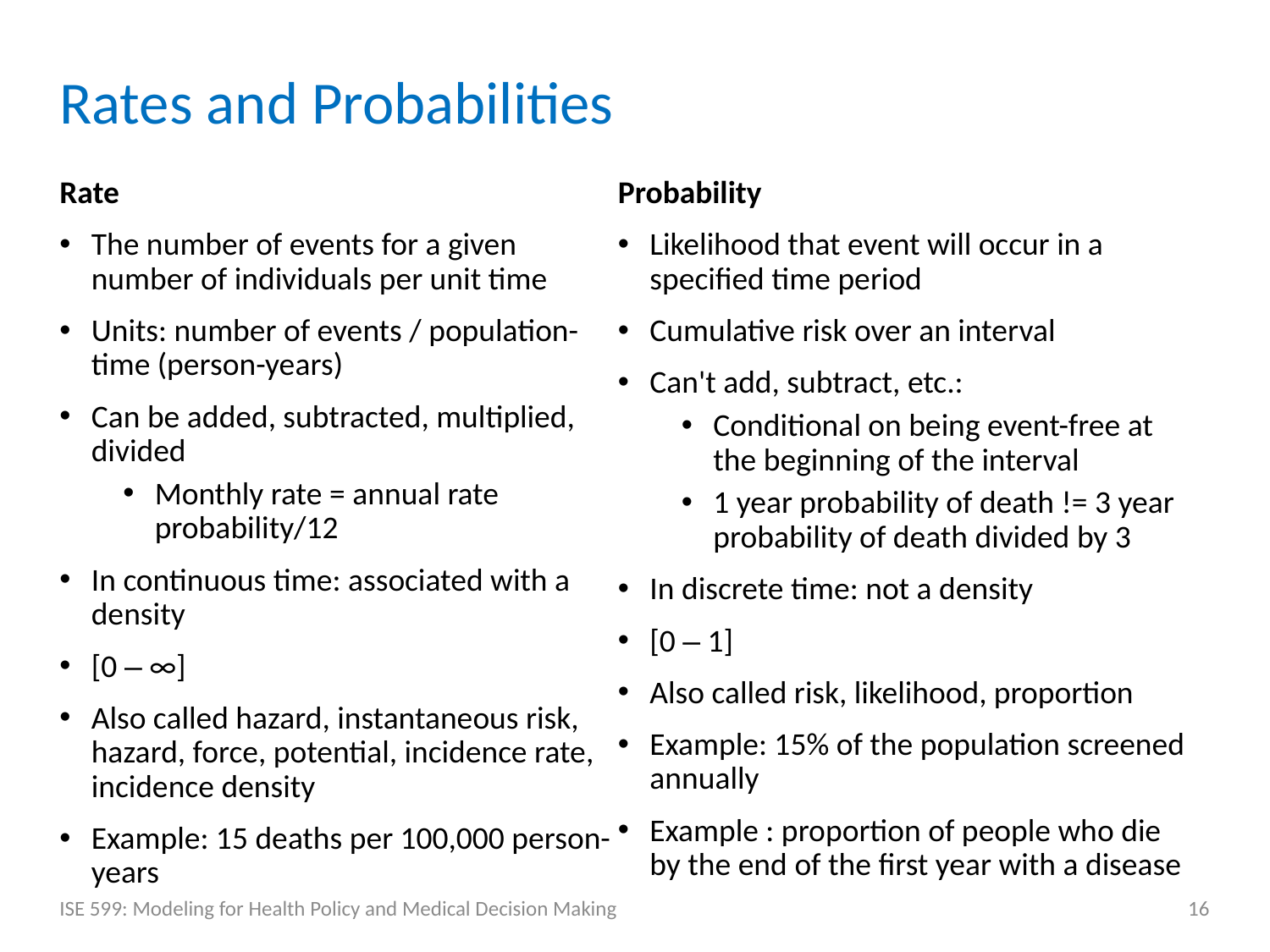

# Rates and Probabilities
Rate
The number of events for a given number of individuals per unit time
Units: number of events / population-time (person-years)
Can be added, subtracted, multiplied, divided
Monthly rate = annual rate probability/12
In continuous time: associated with a density
[0 – ∞]
Also called hazard, instantaneous risk, hazard, force, potential, incidence rate, incidence density
Example: 15 deaths per 100,000 person-years

Probability
Likelihood that event will occur in a specified time period
Cumulative risk over an interval
Can't add, subtract, etc.:
Conditional on being event-free at the beginning of the interval
1 year probability of death != 3 year probability of death divided by 3
In discrete time: not a density
[0 – 1]
Also called risk, likelihood, proportion
Example: 15% of the population screened annually
Example : proportion of people who die by the end of the first year with a disease

ISE 599: Modeling for Health Policy and Medical Decision Making
16